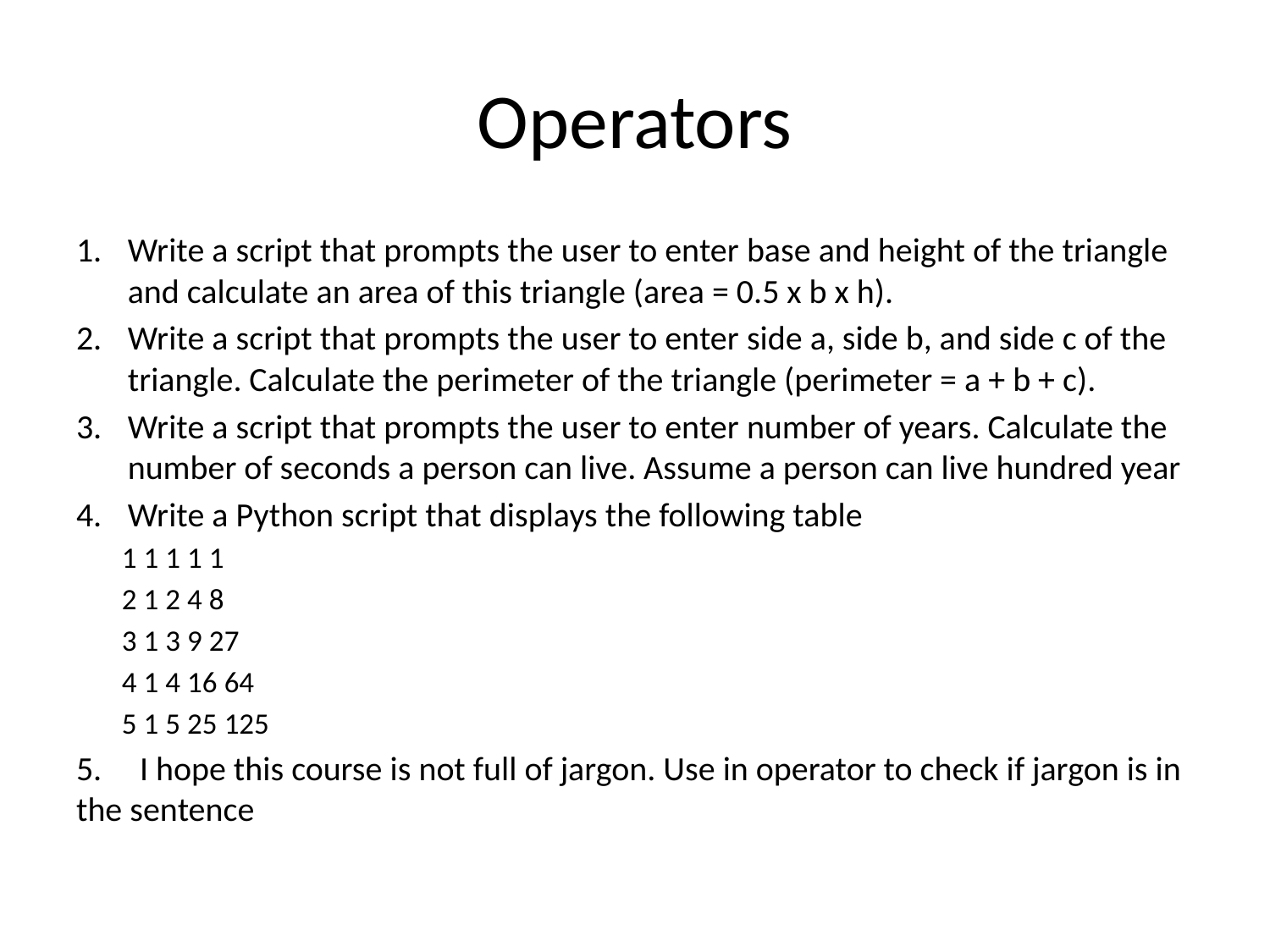

# Operators
Write a script that prompts the user to enter base and height of the triangle and calculate an area of this triangle (area = 0.5 x b x h).
Write a script that prompts the user to enter side a, side b, and side c of the triangle. Calculate the perimeter of the triangle (perimeter = a + b + c).
Write a script that prompts the user to enter number of years. Calculate the number of seconds a person can live. Assume a person can live hundred year
Write a Python script that displays the following table
1 1 1 1 1
2 1 2 4 8
3 1 3 9 27
4 1 4 16 64
5 1 5 25 125
5.     I hope this course is not full of jargon. Use in operator to check if jargon is in the sentence